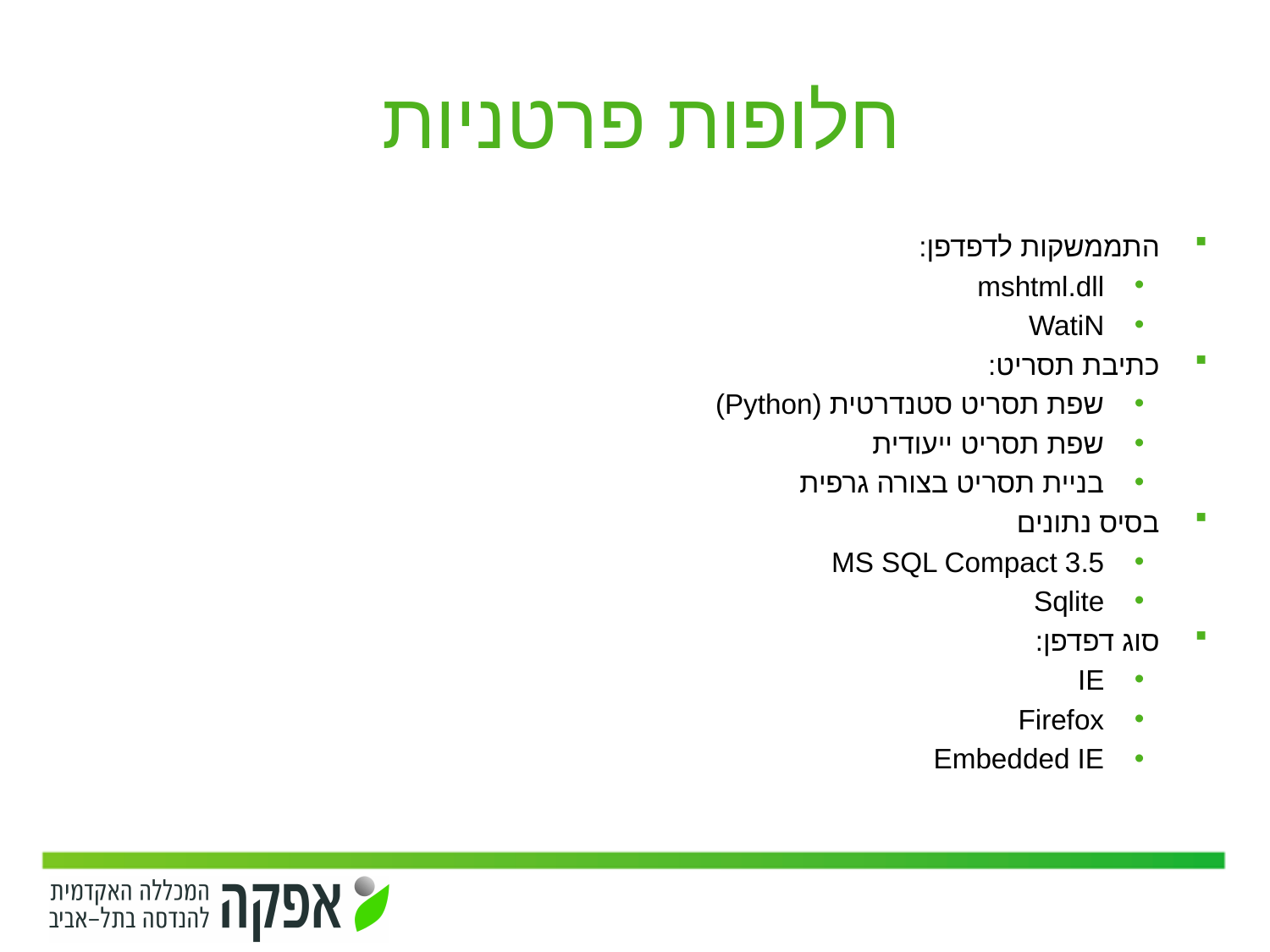

# חלופות פרטניות
התממשקות לדפדפן:
mshtml.dll
WatiN
כתיבת תסריט:
שפת תסריט סטנדרטית (Python)
שפת תסריט ייעודית
בניית תסריט בצורה גרפית
בסיס נתונים
MS SQL Compact 3.5
Sqlite
סוג דפדפן:
IE
Firefox
Embedded IE